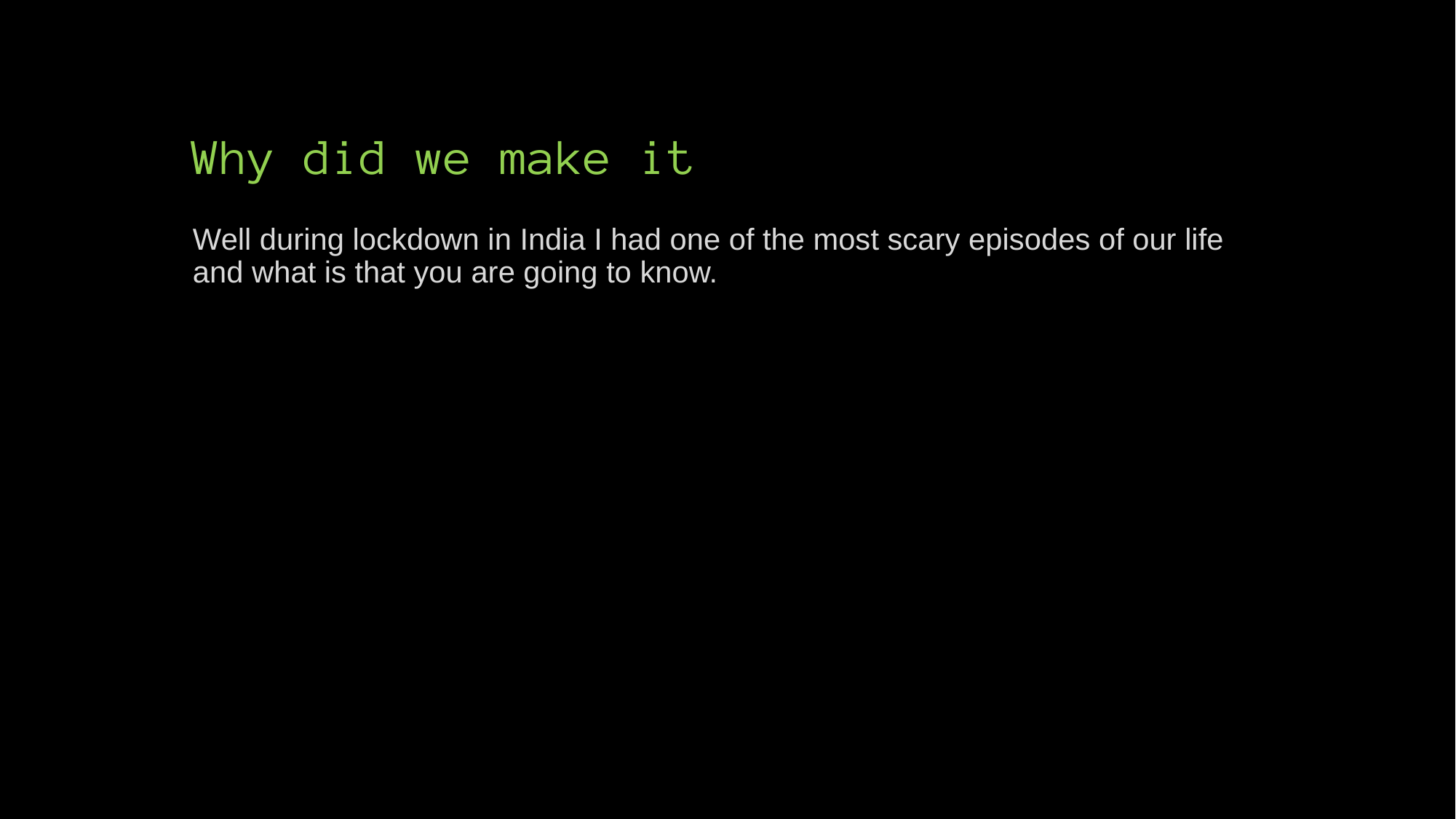

# Why did we make it
Well during lockdown in India I had one of the most scary episodes of our life and what is that you are going to know.